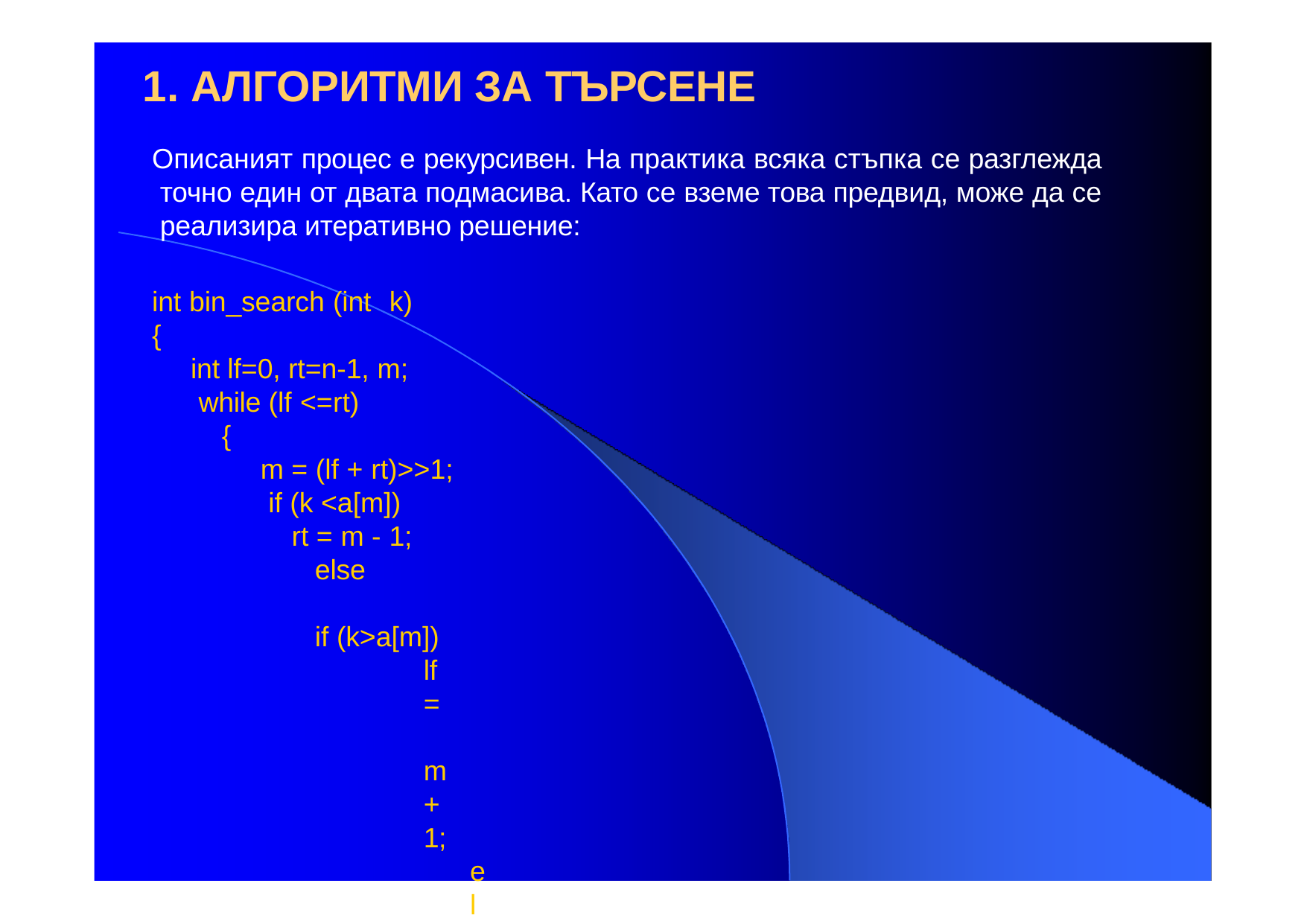

# 1. АЛГОРИТМИ ЗА ТЪРСЕНЕ
Описаният процес е рекурсивен. На практика всяка стъпка се разглежда  точно един от двата подмасива. Като се вземе това предвид, може да се  реализира итеративно решение:

int bin_search (int	k)
{
int lf=0, rt=n-1, m;  while (lf <=rt)
{
m = (lf + rt)>>1;  if (k <a[m])
rt = m - 1;
else	if (k>a[m])
lf =	m + 1;
else return m;	// m - индекс на намерения елемент
}
return (-1);	// елементът не е намерен
}